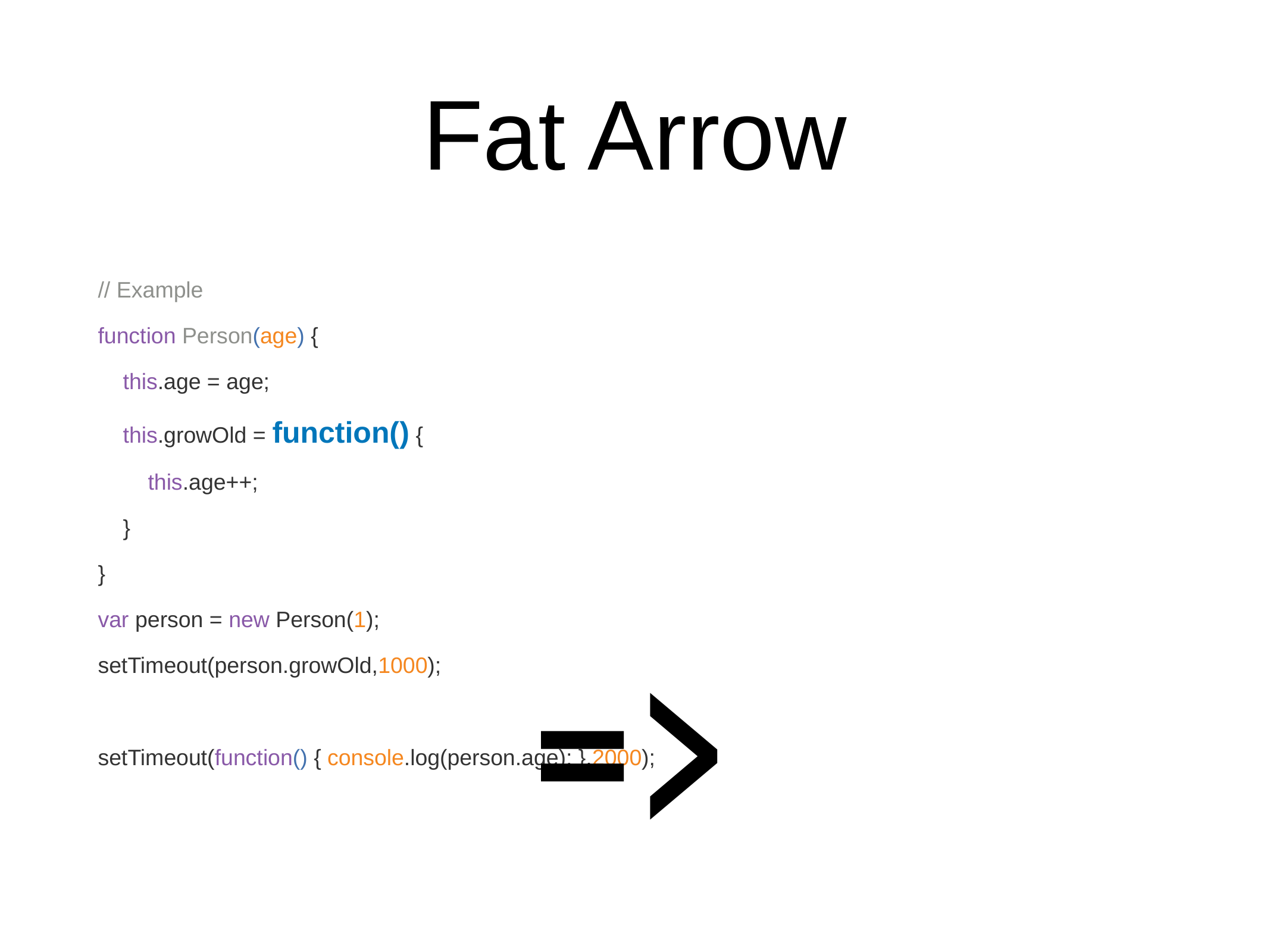

# Fat Arrow
// Example
function Person(age) {
    this.age = age;
    this.growOld = function() {
        this.age++;
    }
}
var person = new Person(1);
setTimeout(person.growOld,1000);

setTimeout(function() { console.log(person.age); },2000);

=>